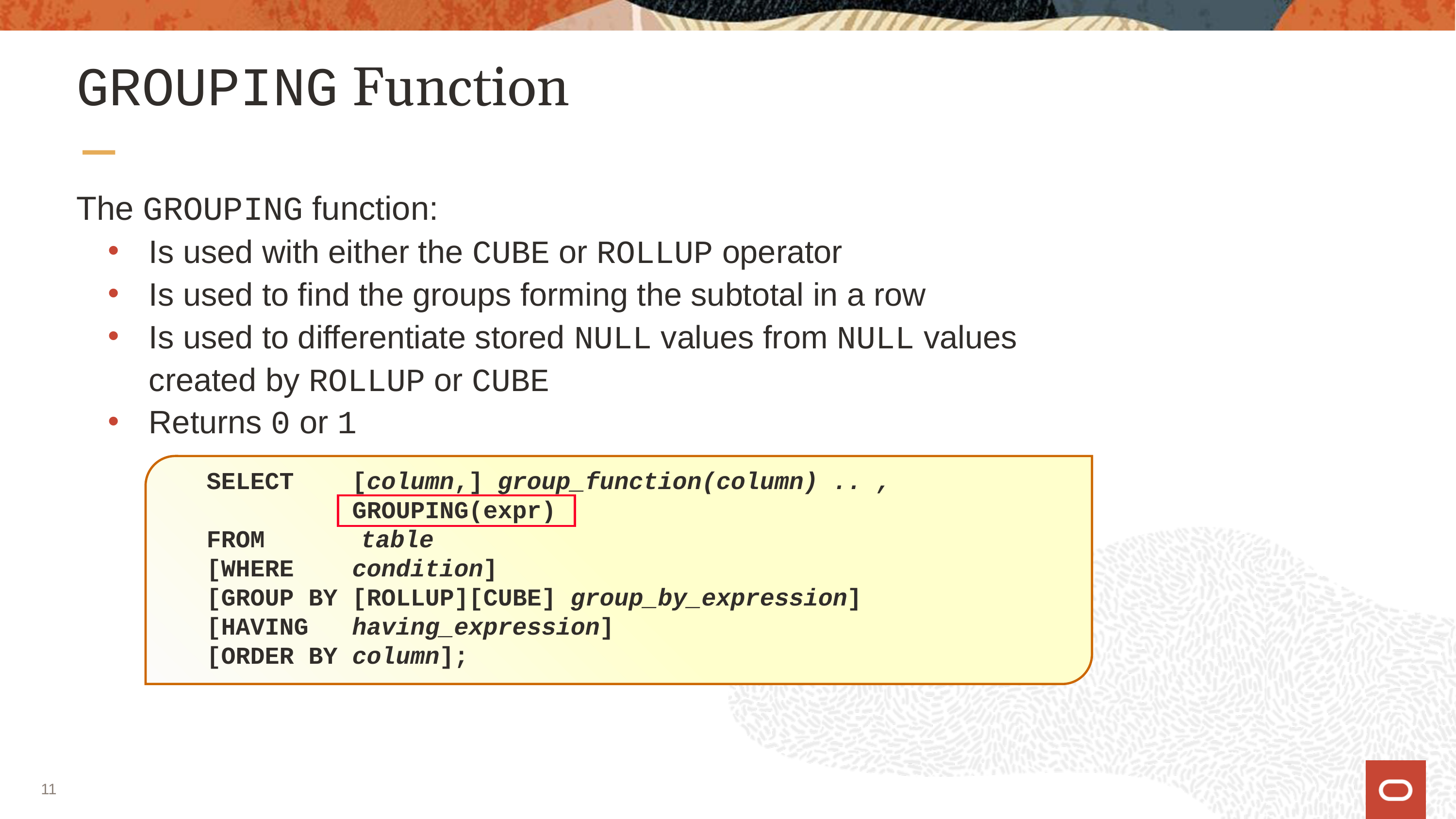

# GROUPING Function
The GROUPING function:
Is used with either the CUBE or ROLLUP operator
Is used to find the groups forming the subtotal in a row
Is used to differentiate stored NULL values from NULL values created by ROLLUP or CUBE
Returns 0 or 1

SELECT    [column,] group_function(column) .. ,
          GROUPING(expr)
FROM	     table
[WHERE    condition]
[GROUP BY [ROLLUP][CUBE] group_by_expression]
[HAVING   having_expression]
[ORDER BY column];